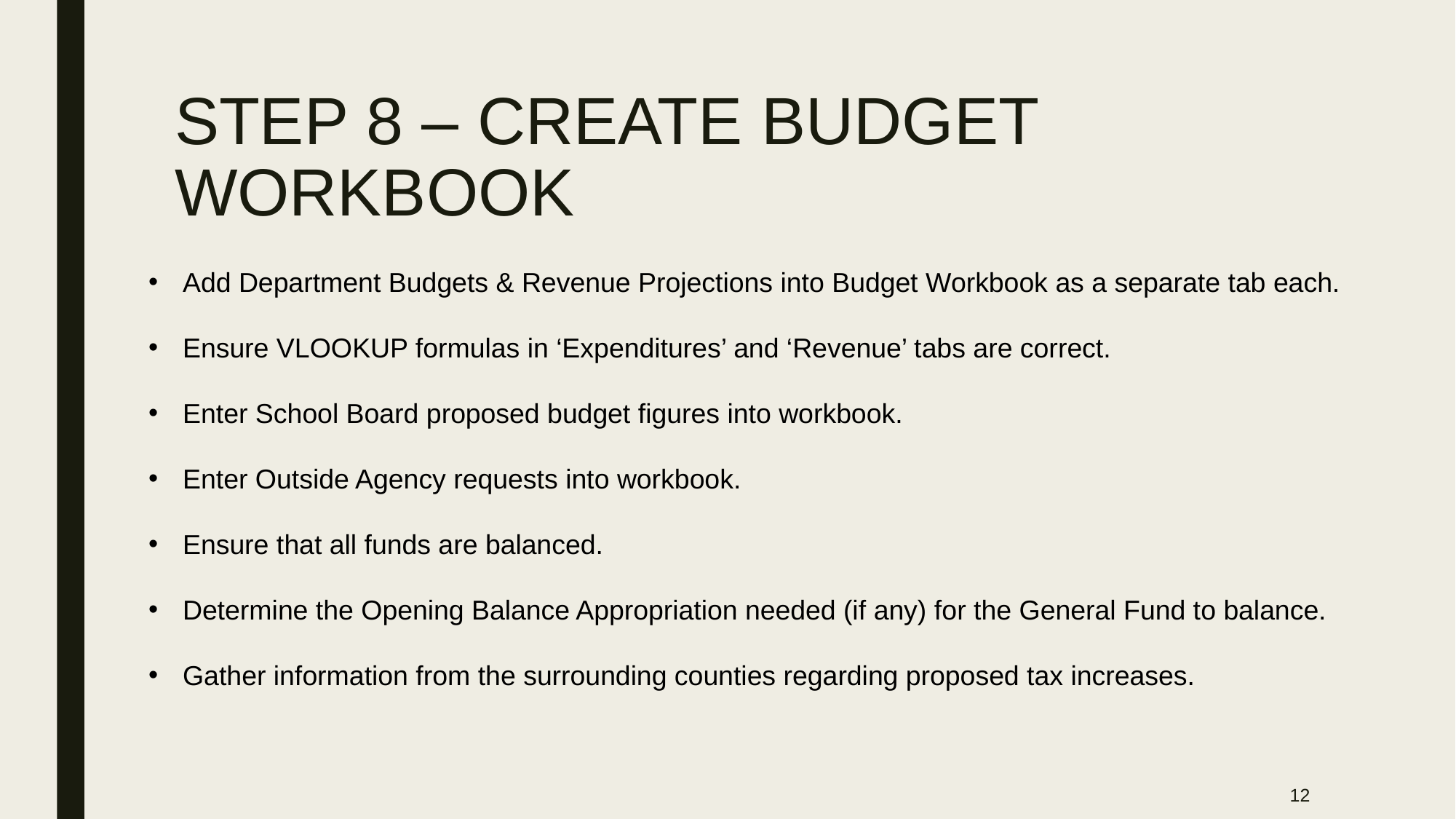

# STEP 8 – CREATE BUDGET WORKBOOK
Add Department Budgets & Revenue Projections into Budget Workbook as a separate tab each.

Ensure VLOOKUP formulas in ‘Expenditures’ and ‘Revenue’ tabs are correct.

Enter School Board proposed budget figures into workbook.

Enter Outside Agency requests into workbook.

Ensure that all funds are balanced.

Determine the Opening Balance Appropriation needed (if any) for the General Fund to balance.

Gather information from the surrounding counties regarding proposed tax increases.

12